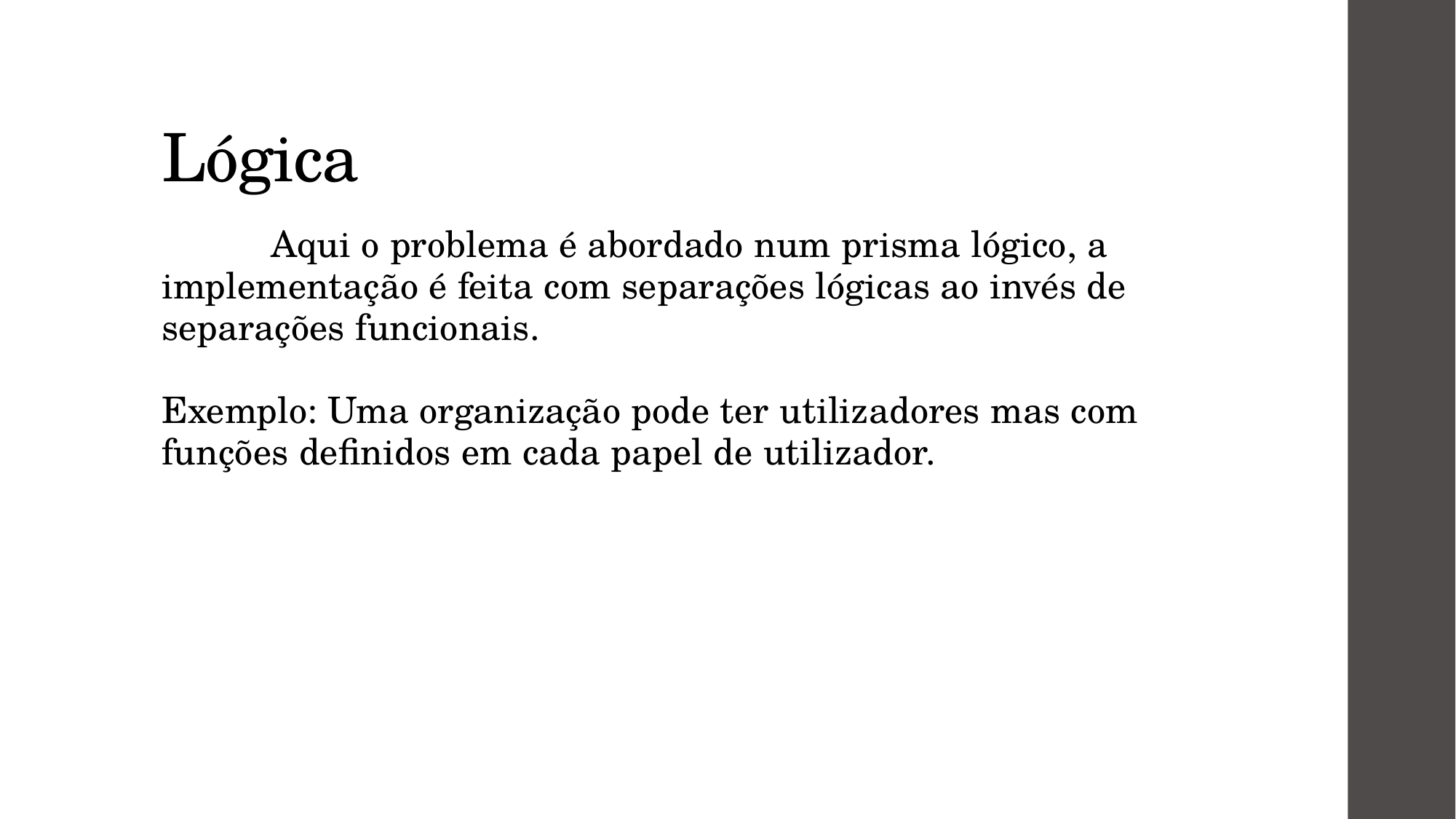

# Lógica
	Aqui o problema é abordado num prisma lógico, a implementação é feita com separações lógicas ao invés de separações funcionais.
Exemplo: Uma organização pode ter utilizadores mas com funções definidos em cada papel de utilizador.